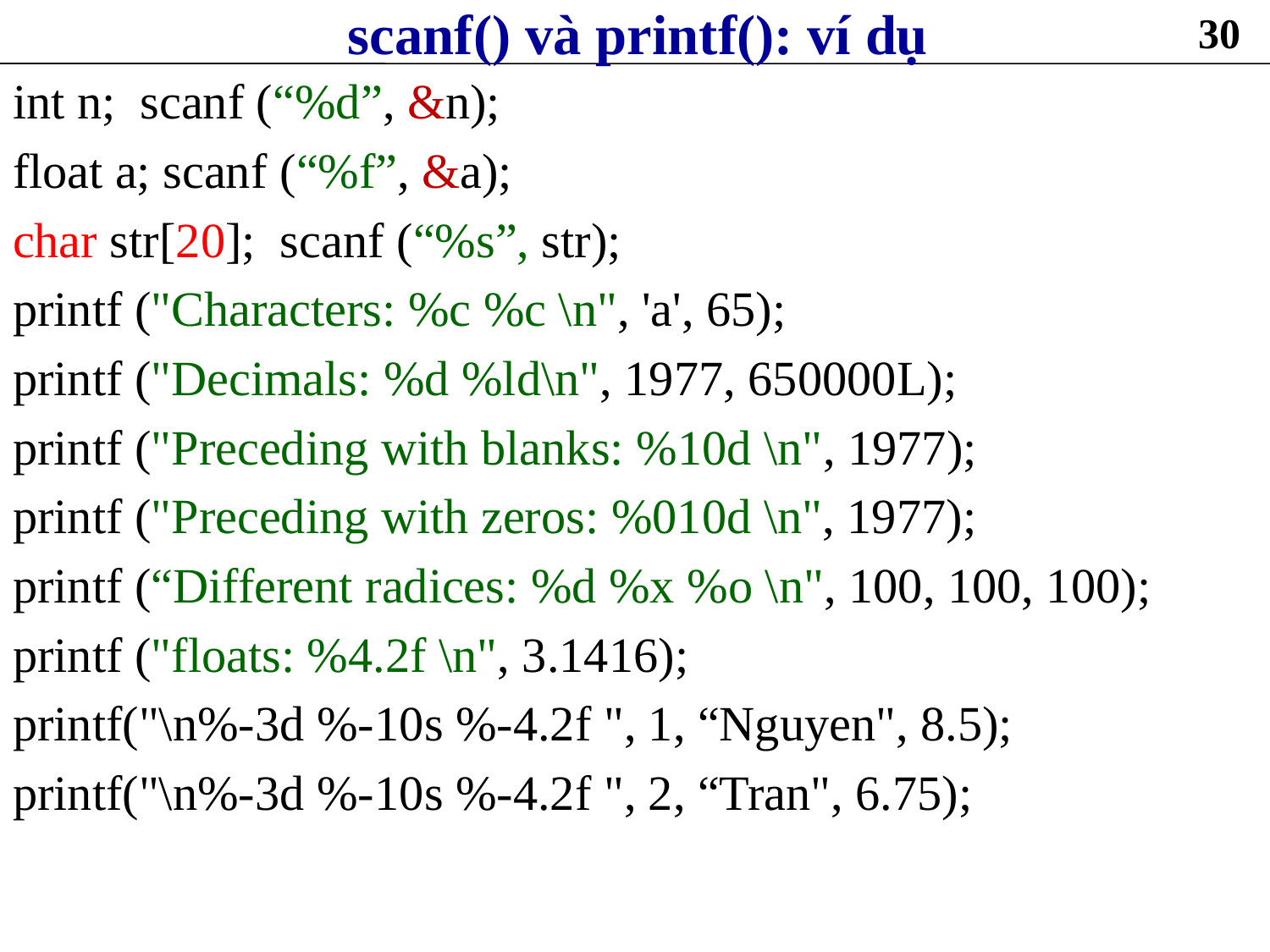

# scanf() và printf(): ví dụ
30
int n;  scanf (“%d”, &n);
float a; scanf (“%f”, &a);
char str[20];  scanf (“%s”, str);
printf ("Characters: %c %c \n", 'a', 65);
printf ("Decimals: %d %ld\n", 1977, 650000L);
printf ("Preceding with blanks: %10d \n", 1977);
printf ("Preceding with zeros: %010d \n", 1977);
printf (“Different radices: %d %x %o \n", 100, 100, 100);
printf ("floats: %4.2f \n", 3.1416);
printf("\n%-3d %-10s %-4.2f ", 1, “Nguyen", 8.5);
printf("\n%-3d %-10s %-4.2f ", 2, “Tran", 6.75);